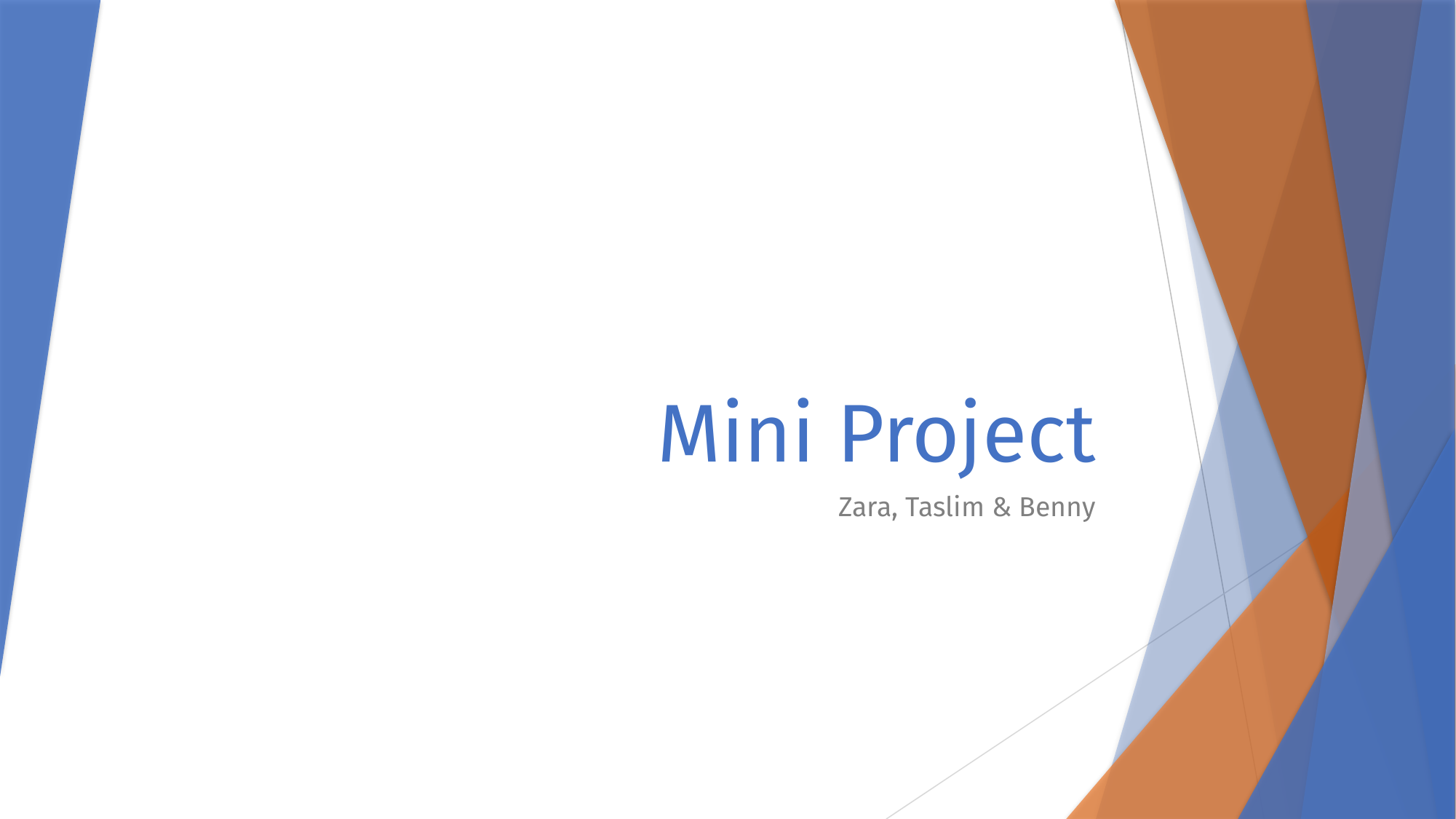

# Mini Project
Zara, Taslim & Benny